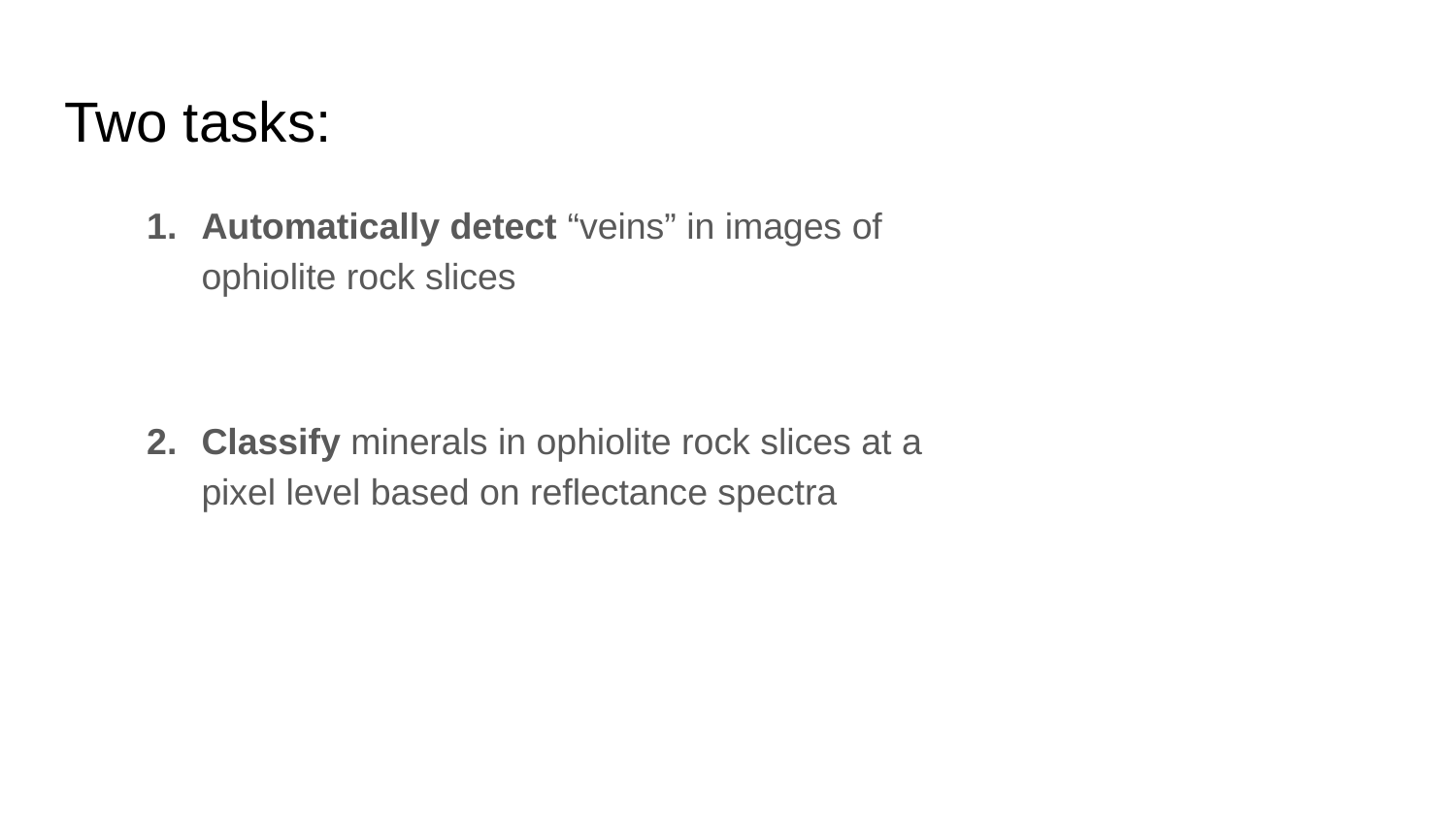

# Two tasks:
Automatically detect “veins” in images of ophiolite rock slices

Classify minerals in ophiolite rock slices at a pixel level based on reflectance spectra